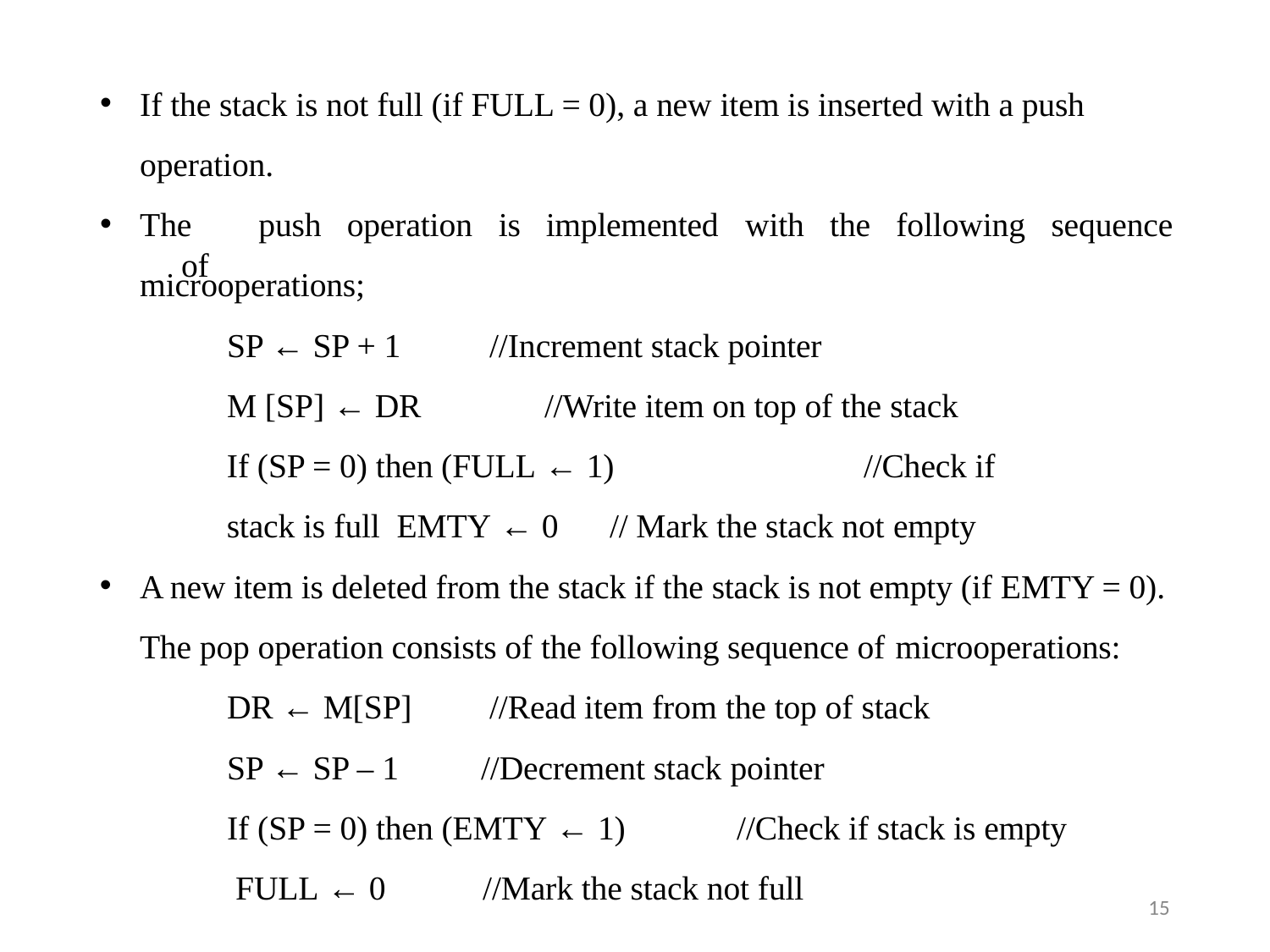

If the stack is not full (if FULL = 0), a new item is inserted with a push   operation.
The	push	operation	is	implemented	with	the	following	sequence	of
microoperations;
SP ← SP + 1  M [SP] ← DR
//Increment stack pointer
//Write item on top of the stack
If (SP = 0) then (FULL ← 1)	//Check if stack is full  EMTY ← 0	// Mark the stack not empty
A new item is deleted from the stack if the stack is not empty (if EMTY = 0).  The pop operation consists of the following sequence of microoperations:
DR ← M[SP]
SP ← SP – 1
//Read item from the top of stack
//Decrement stack pointer
If (SP = 0) then (EMTY ← 1)	//Check if stack is empty  FULL ← 0	//Mark the stack not full
15